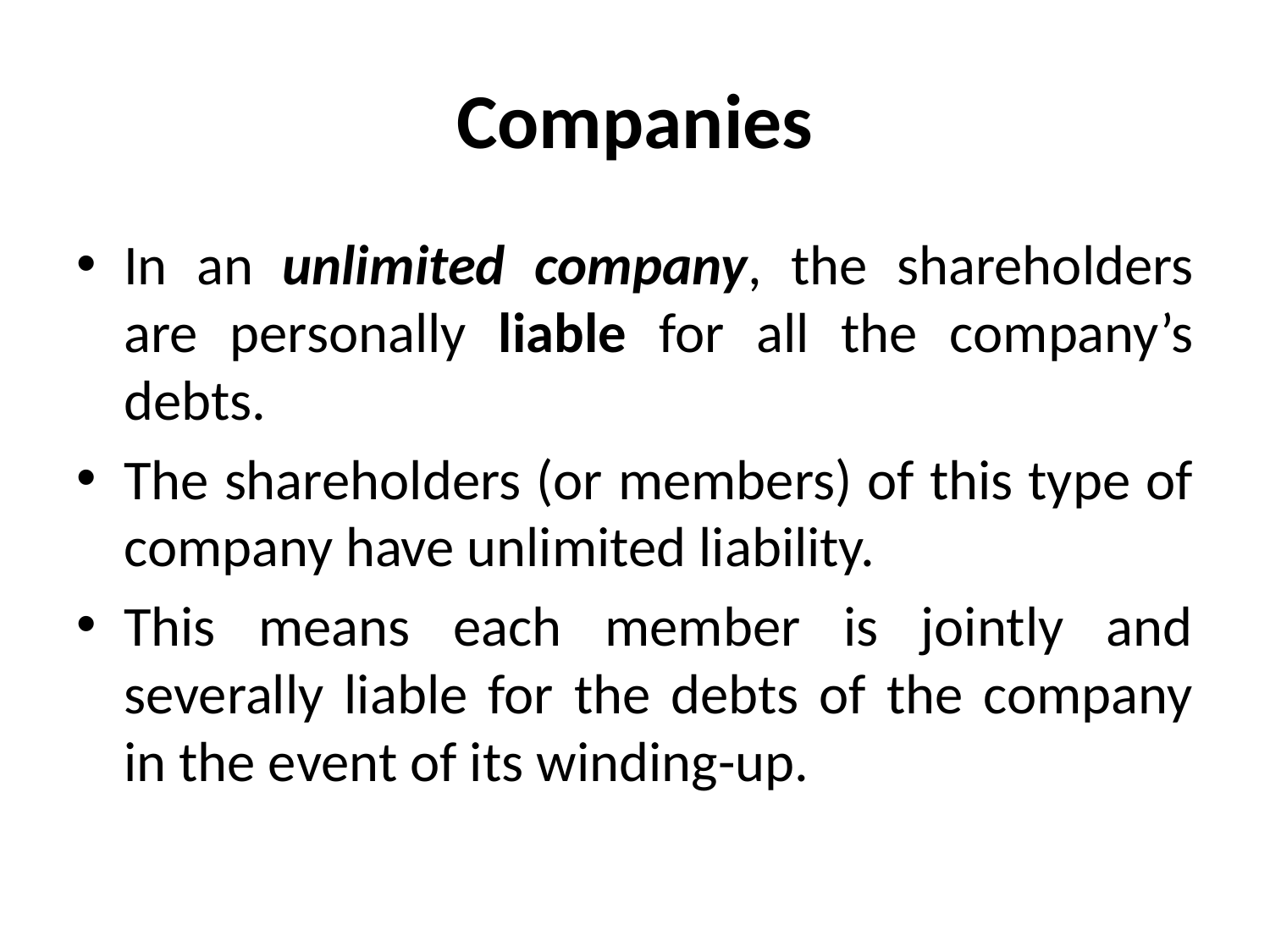

# Companies
In an unlimited company, the shareholders are personally liable for all the company’s debts.
The shareholders (or members) of this type of company have unlimited liability.
This means each member is jointly and severally liable for the debts of the company in the event of its winding-up.